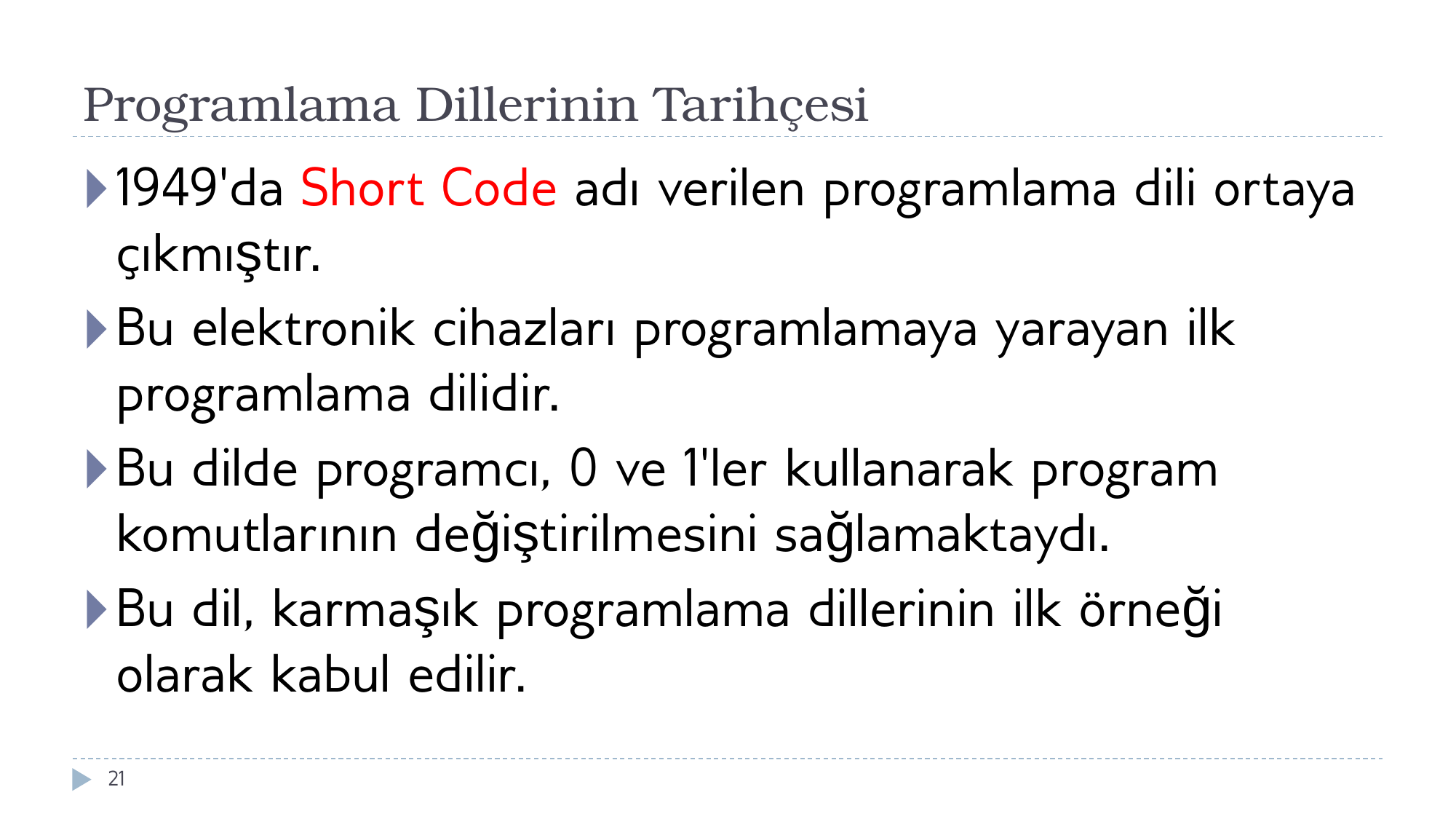

# Programlama Dillerinin Tarihçesi
1949'da Short Code adı verilen programlama dili ortaya çıkmıştır.
Bu elektronik cihazları programlamaya yarayan ilk programlama dilidir.
Bu dilde programcı, 0 ve 1'ler kullanarak program komutlarının değiştirilmesini sağlamaktaydı.
Bu dil, karmaşık programlama dillerinin ilk örneği olarak kabul edilir.
21